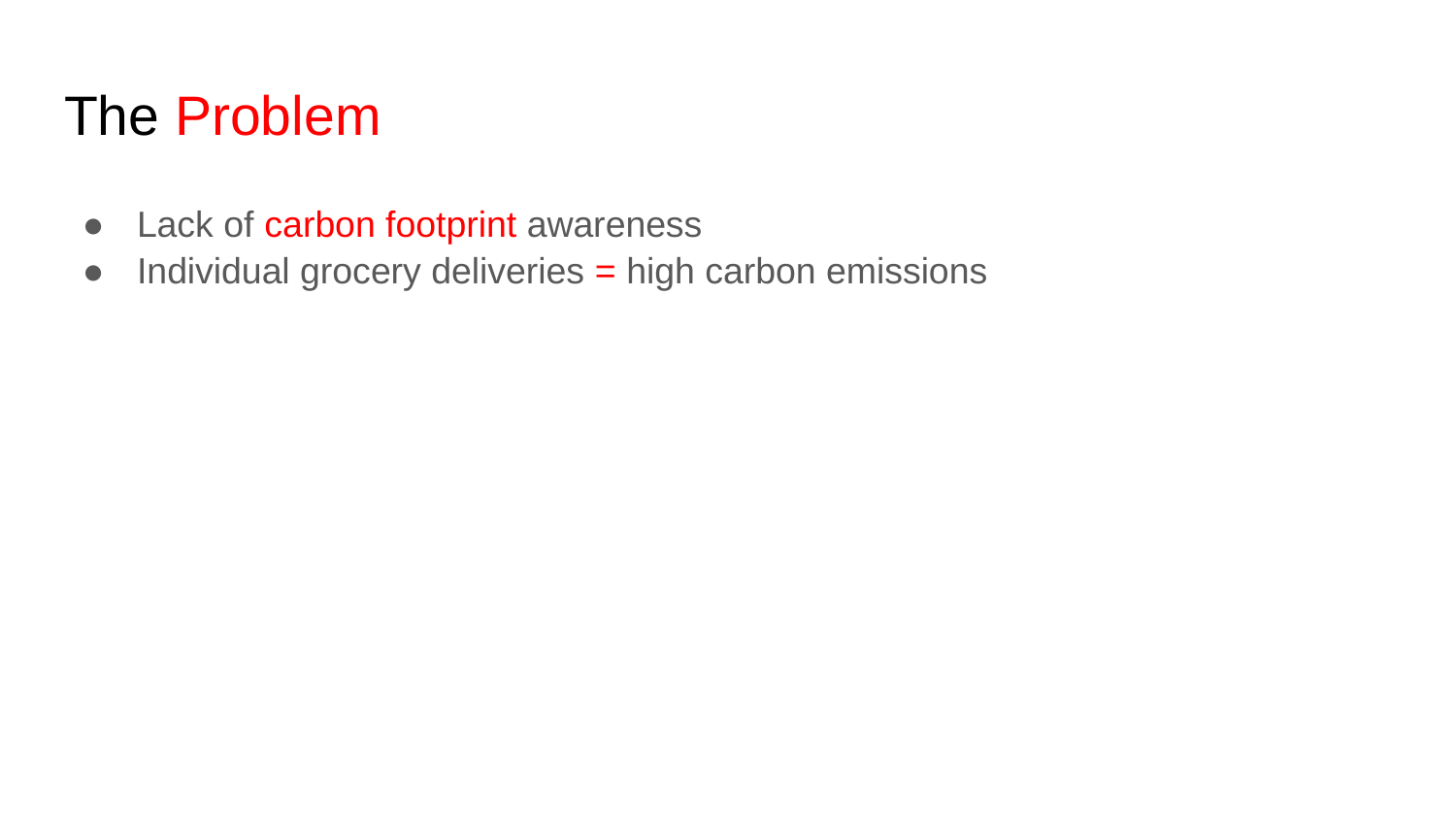

# The Problem
Lack of carbon footprint awareness
Individual grocery deliveries = high carbon emissions